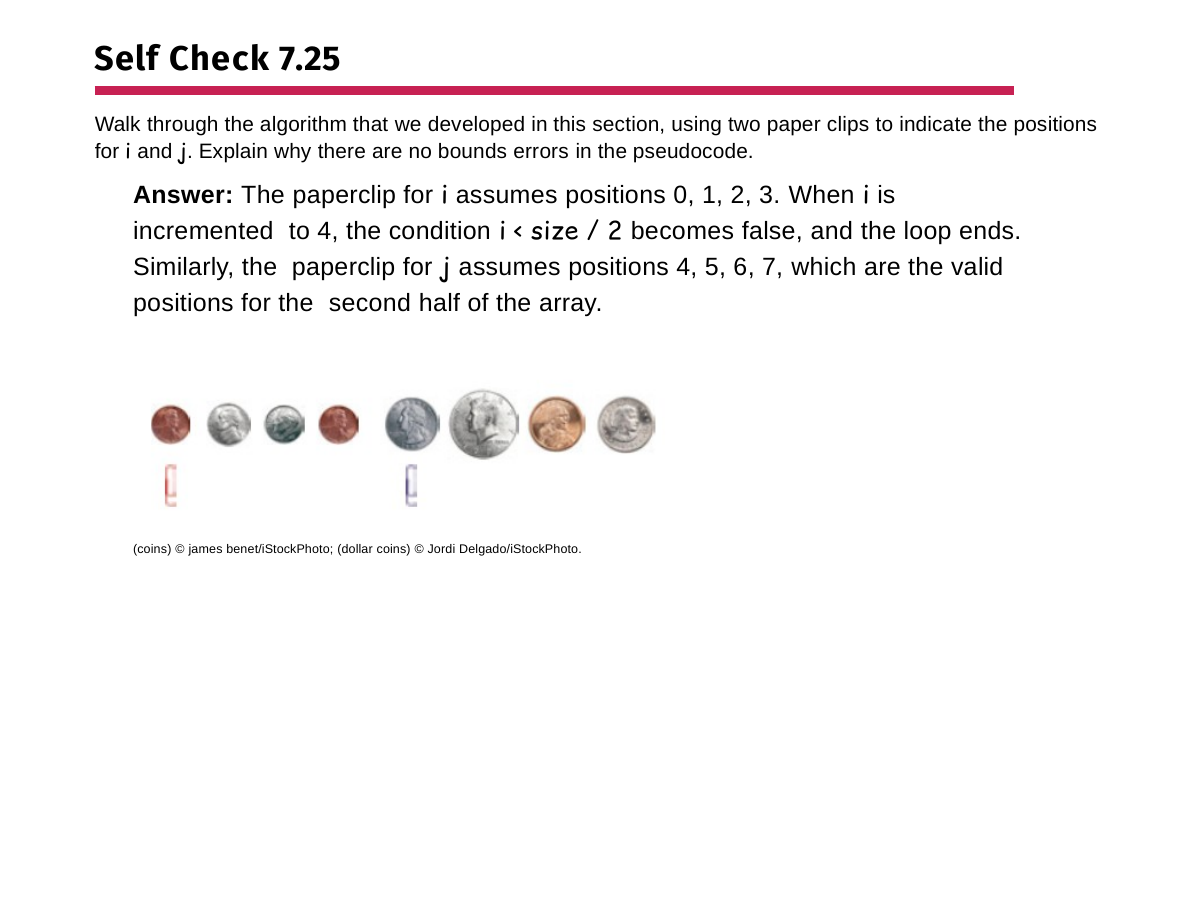

# Self Check 7.25

Walk through the algorithm that we developed in this section, using two paper clips to indicate the positions  for i and j. Explain why there are no bounds errors in the pseudocode.
Answer: The paperclip for i assumes positions 0, 1, 2, 3. When i is incremented  to 4, the condition i < size / 2 becomes false, and the loop ends. Similarly, the  paperclip for j assumes positions 4, 5, 6, 7, which are the valid positions for the  second half of the array.

(coins) © james benet/iStockPhoto; (dollar coins) © Jordi Delgado/iStockPhoto.